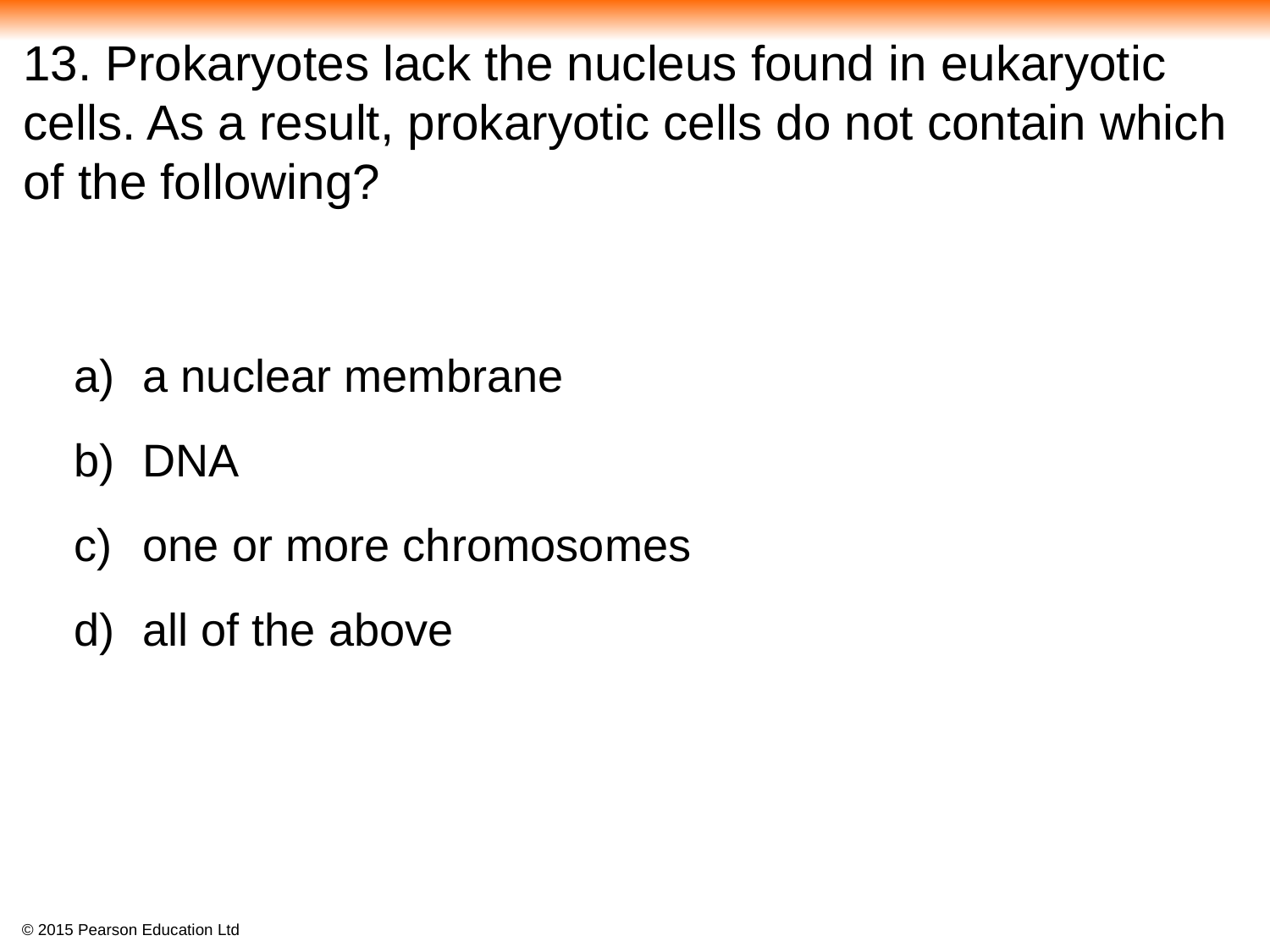

# 13. Prokaryotes lack the nucleus found in eukaryotic cells. As a result, prokaryotic cells do not contain which of the following?
a nuclear membrane
DNA
one or more chromosomes
all of the above